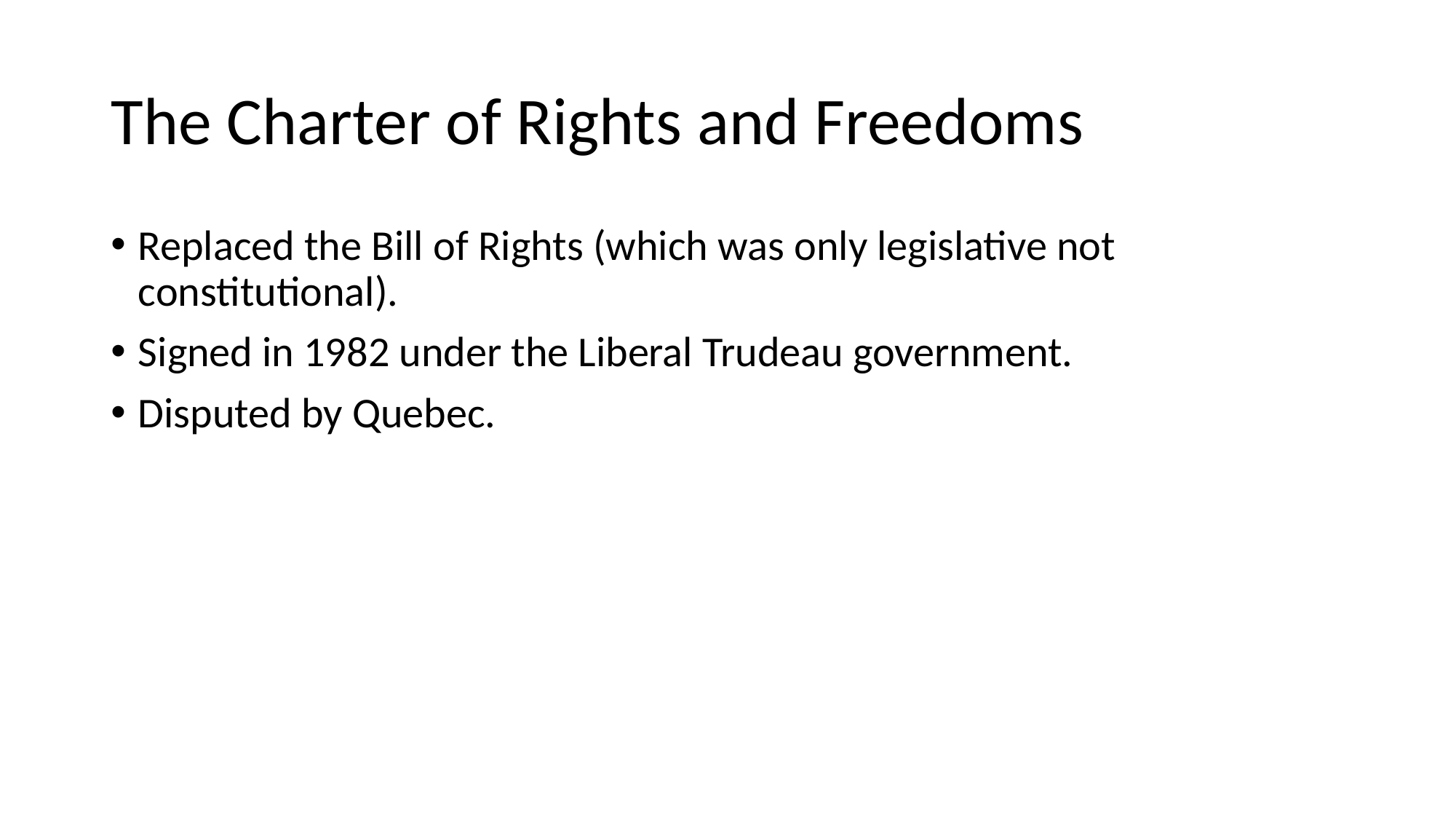

# The Charter of Rights and Freedoms
Replaced the Bill of Rights (which was only legislative not constitutional).
Signed in 1982 under the Liberal Trudeau government.
Disputed by Quebec.